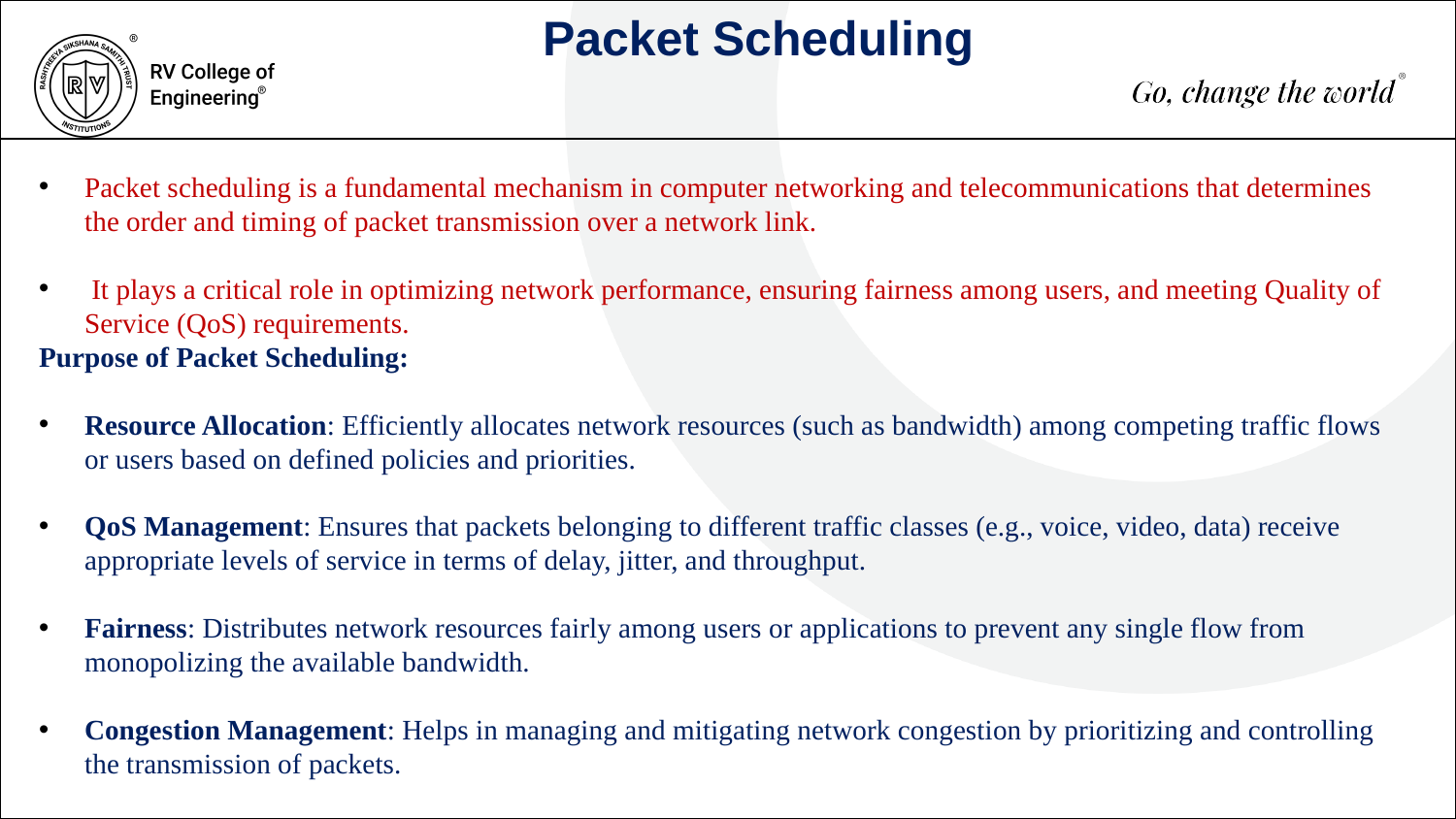

Packet Scheduling

Packet scheduling is a fundamental mechanism in computer networking and telecommunications that determines the order and timing of packet transmission over a network link.

 It plays a critical role in optimizing network performance, ensuring fairness among users, and meeting Quality of Service (QoS) requirements.
Purpose of Packet Scheduling:

Resource Allocation: Efficiently allocates network resources (such as bandwidth) among competing traffic flows or users based on defined policies and priorities.

QoS Management: Ensures that packets belonging to different traffic classes (e.g., voice, video, data) receive appropriate levels of service in terms of delay, jitter, and throughput.

Fairness: Distributes network resources fairly among users or applications to prevent any single flow from monopolizing the available bandwidth.

Congestion Management: Helps in managing and mitigating network congestion by prioritizing and controlling the transmission of packets.

500